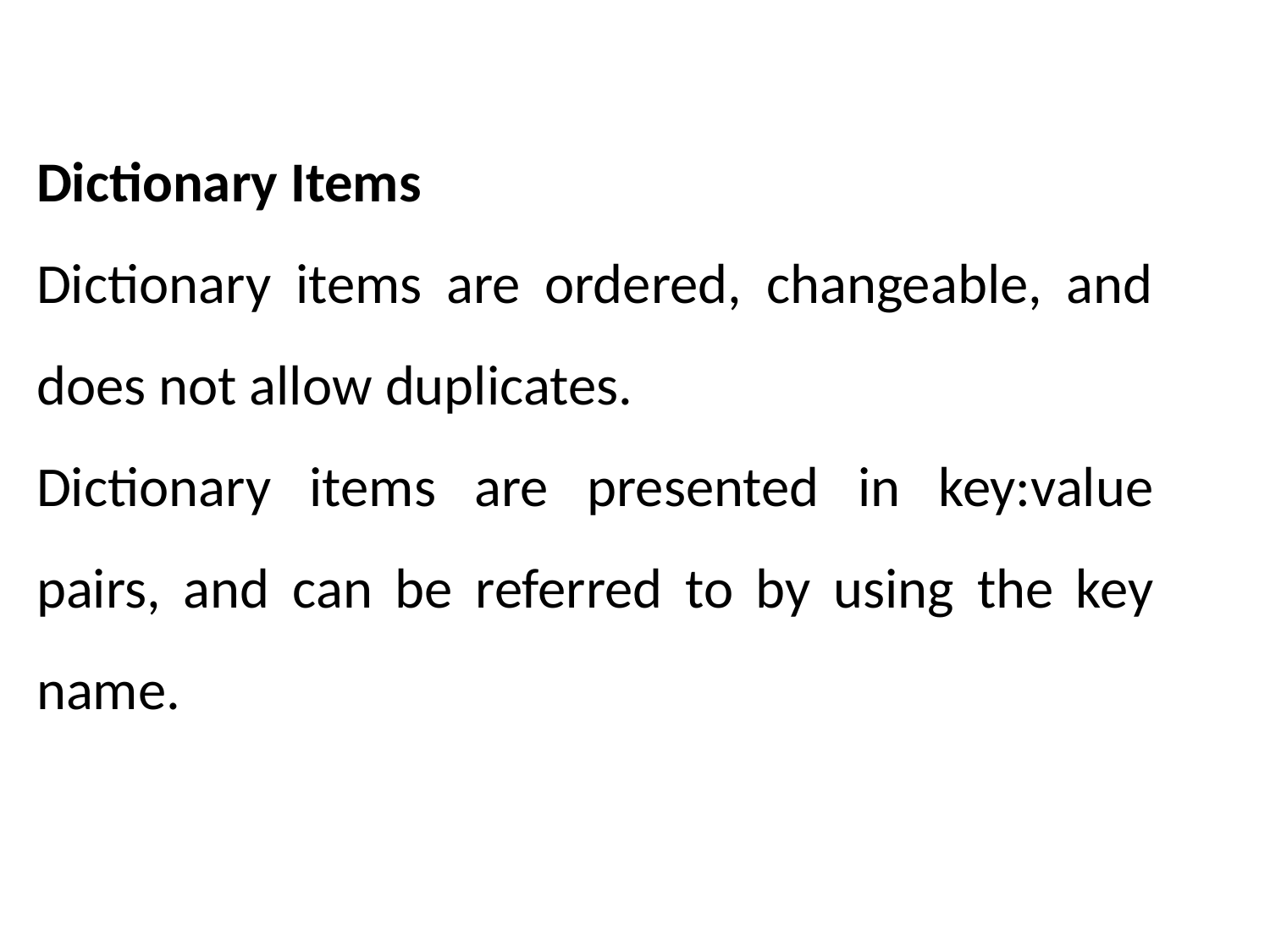

Dictionary Items
Dictionary items are ordered, changeable, and does not allow duplicates.
Dictionary items are presented in key:value pairs, and can be referred to by using the key name.